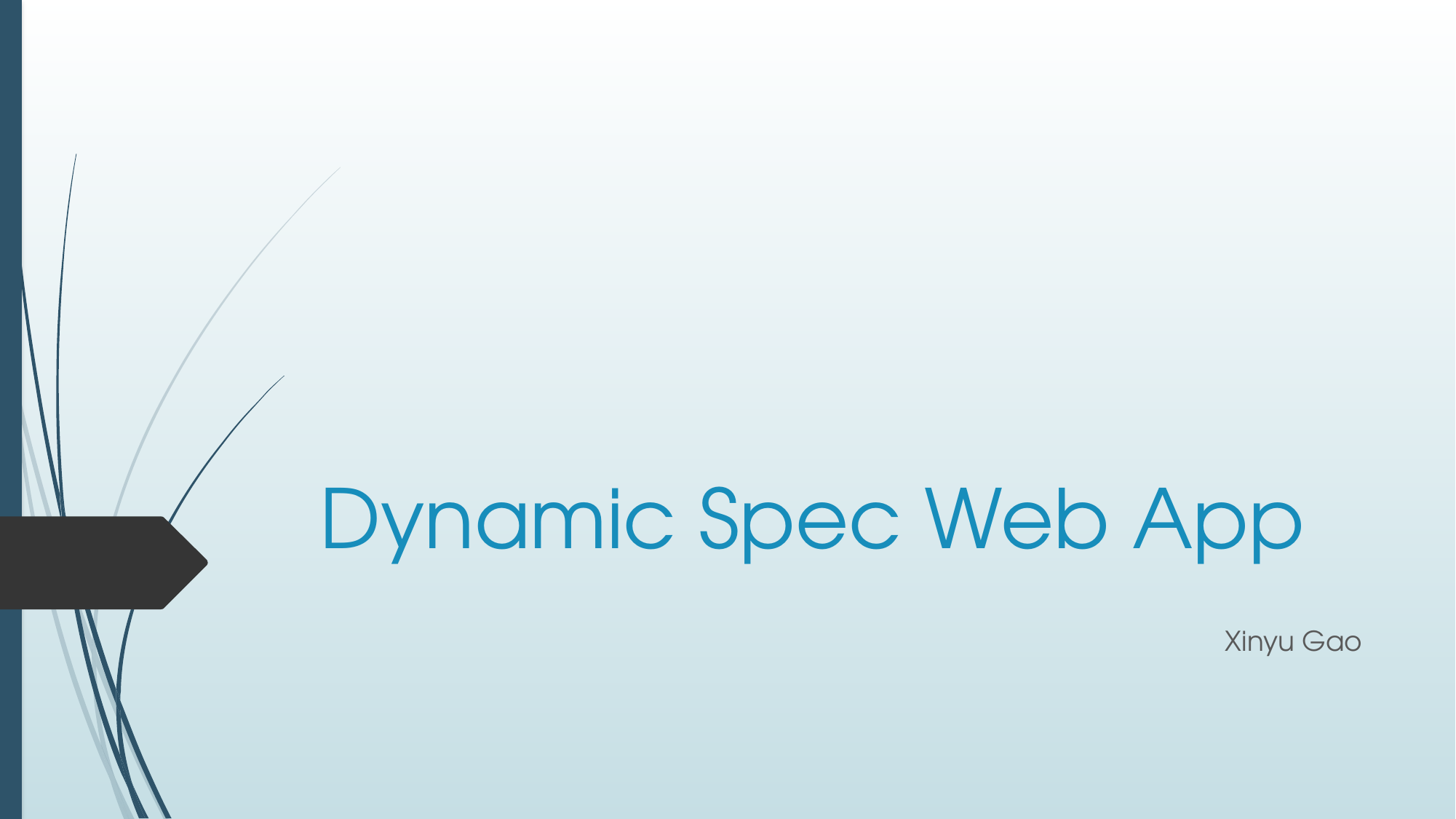

# Dynamic Spec Web App

Xinyu Gao